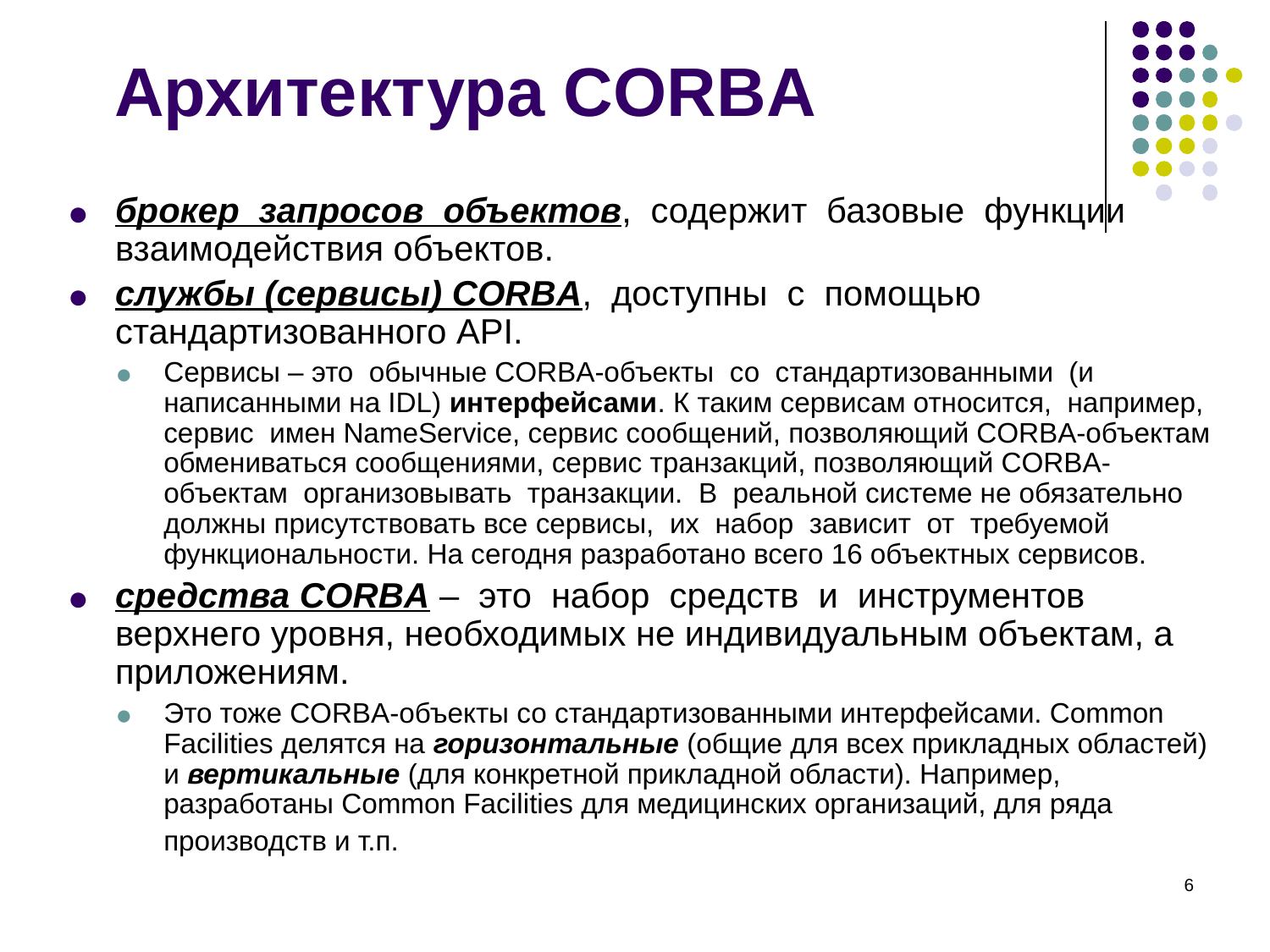

# Архитектура CORBA
брокер  запросов  объектов,  содержит  базовые  функции взаимодействия объектов.
службы (сервисы) CORBA,  доступны  с  помощью  стандартизованного API.
Сервисы – это  обычные CORBA-объекты  со  стандартизованными  (и написанными на IDL) интерфейсами. К таким сервисам относится,  например,  сервис  имен NameService, сервис сообщений, позволяющий CORBA-объектам обмениваться сообщениями, сервис транзакций, позволяющий CORBA-объектам  организовывать  транзакции.  В  реальной системе не обязательно должны присутствовать все сервисы,  их  набор  зависит  от  требуемой функциональности. На сегодня разработано всего 16 объектных сервисов.
средства CORBA –  это  набор  средств  и  инструментов  верхнего уровня, необходимых не индивидуальным объектам, а приложениям.
Это тоже CORBA-объекты со стандартизованными интерфейсами. Common Facilities делятся на горизонтальные (общие для всех прикладных областей) и вертикальные (для конкретной прикладной области). Например, разработаны Common Facilities для медицинских организаций, для ряда производств и т.п.
6